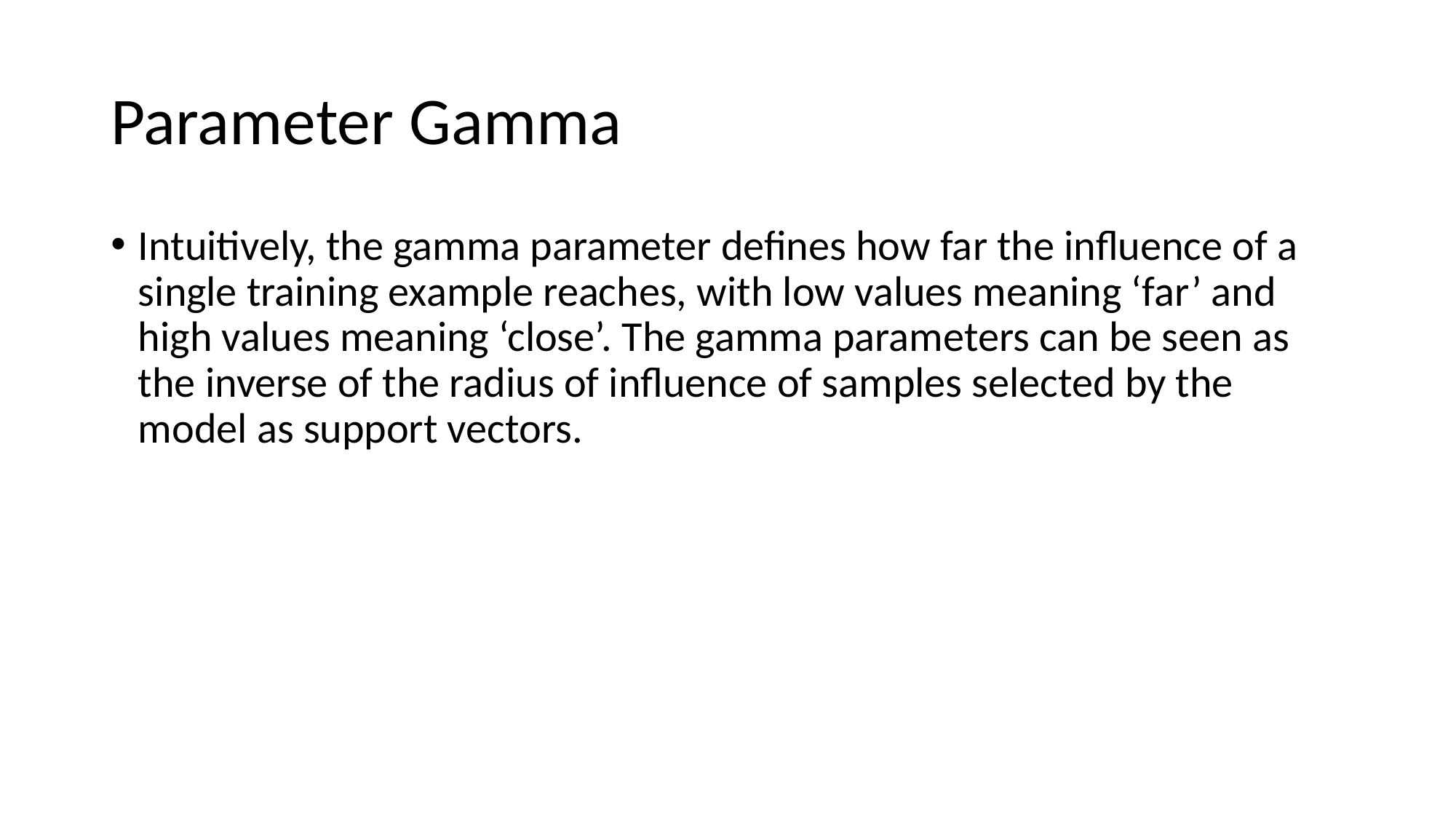

# Parameter Gamma
Intuitively, the gamma parameter defines how far the influence of a single training example reaches, with low values meaning ‘far’ and high values meaning ‘close’. The gamma parameters can be seen as the inverse of the radius of influence of samples selected by the model as support vectors.